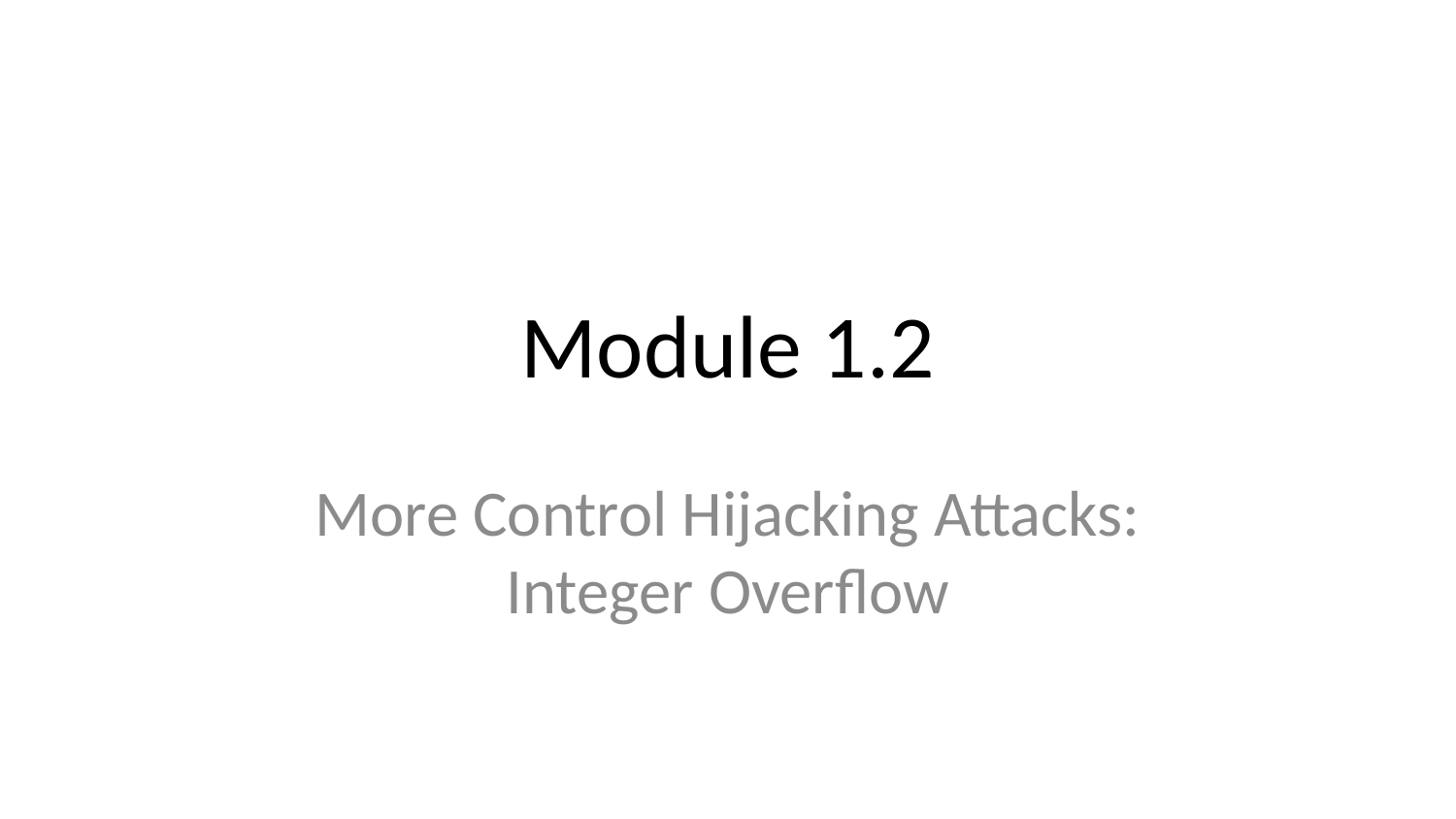

# Module 1.2
More Control Hijacking Attacks: Integer Overflow